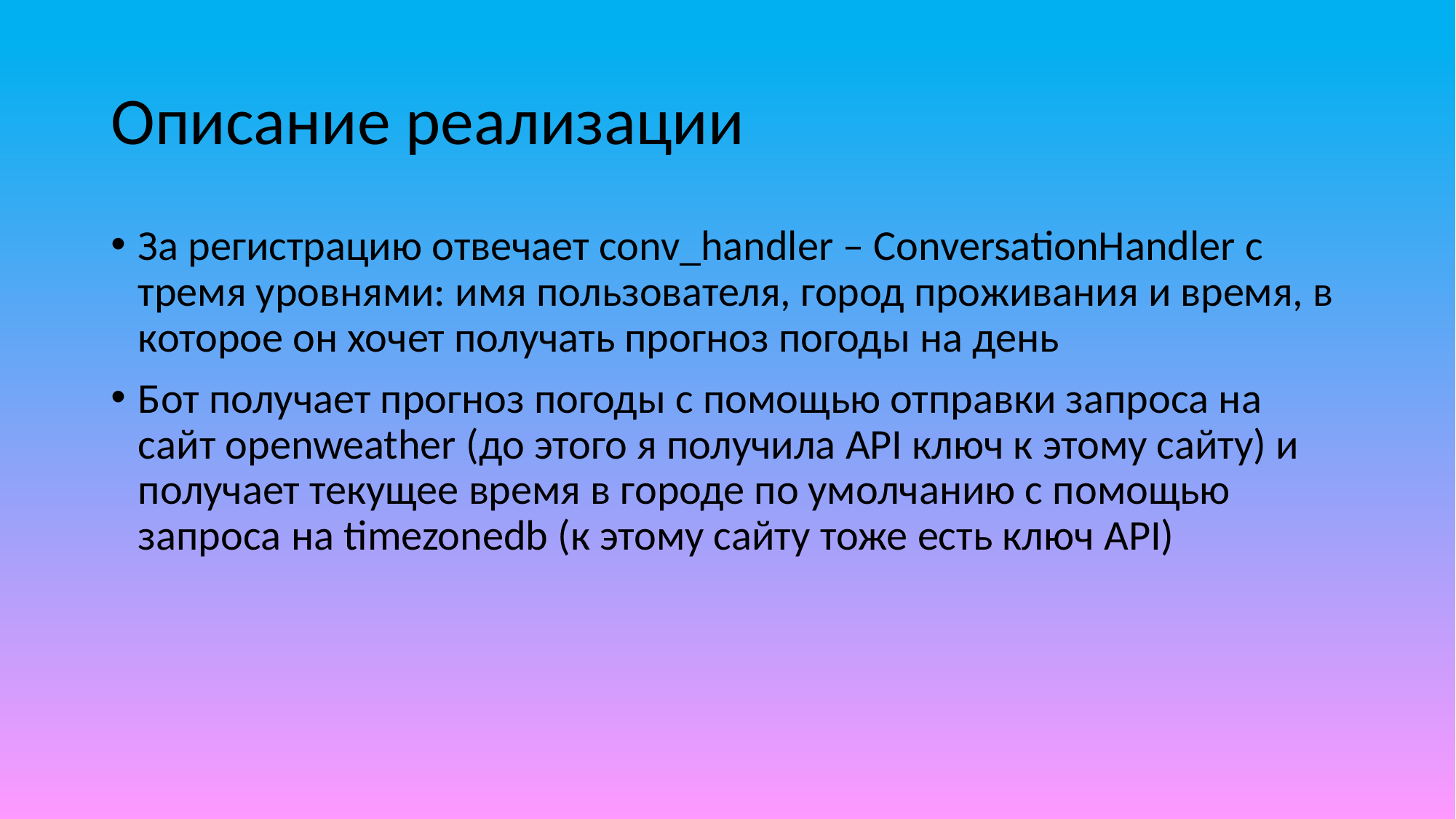

# Описание реализации
За регистрацию отвечает conv_handler – ConversationHandler с тремя уровнями: имя пользователя, город проживания и время, в которое он хочет получать прогноз погоды на день
Бот получает прогноз погоды с помощью отправки запроса на сайт openweather (до этого я получила API ключ к этому сайту) и получает текущее время в городе по умолчанию с помощью запроса на timezonedb (к этому сайту тоже есть ключ API)